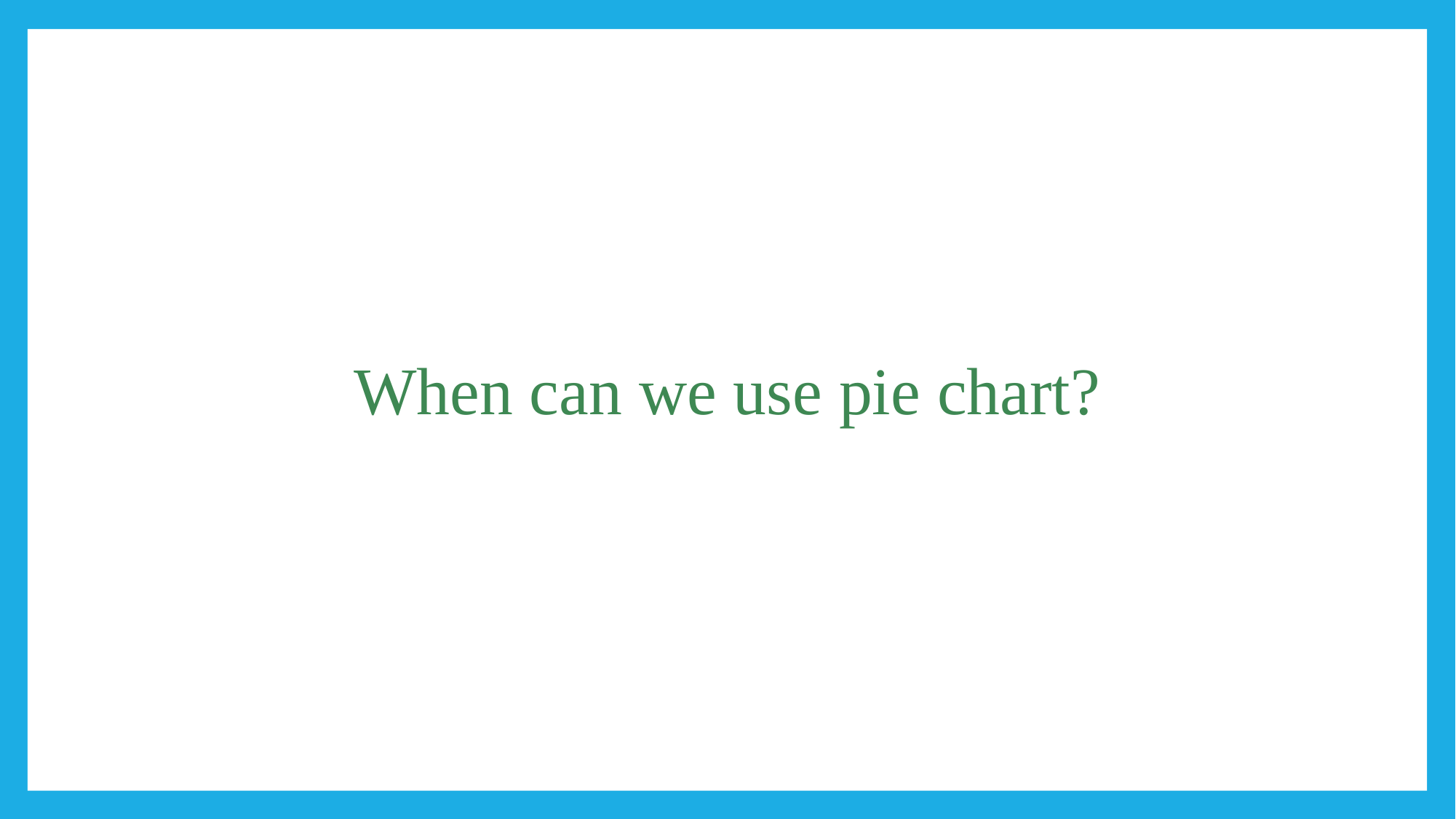

#
When can we use pie chart?